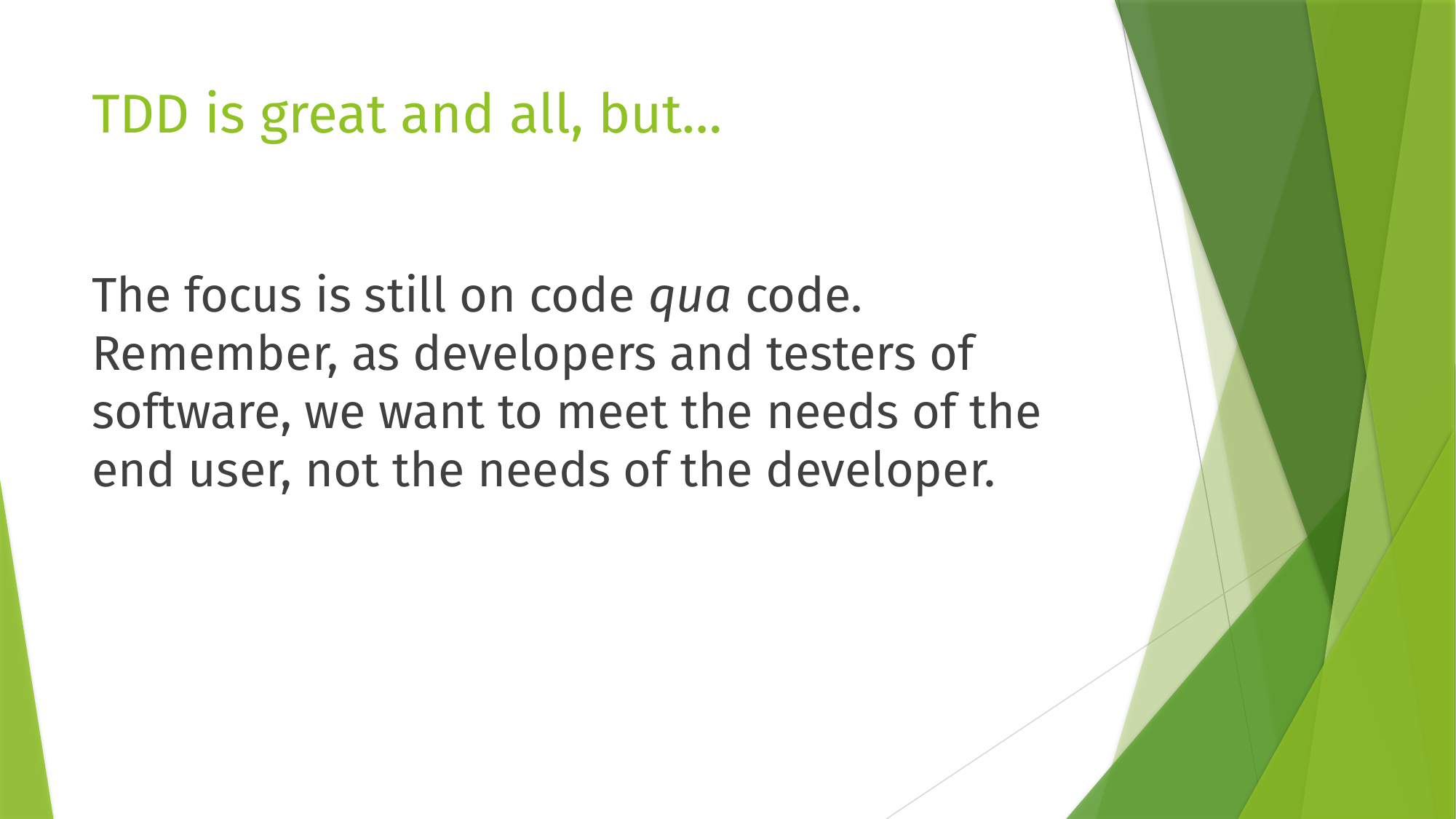

# TDD is great and all, but…
The focus is still on code qua code.  Remember, as developers and testers of software, we want to meet the needs of the end user, not the needs of the developer.